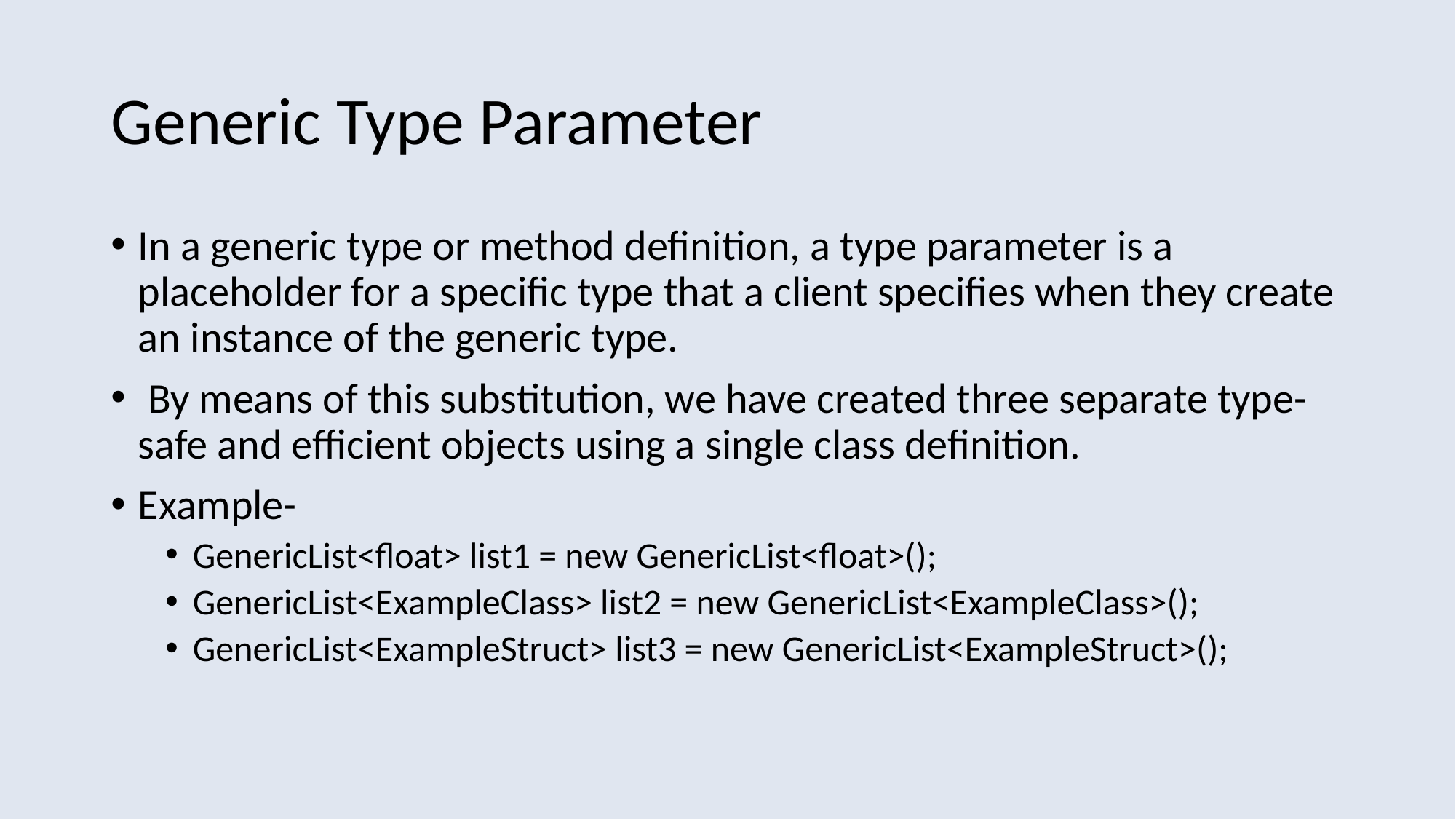

# Generic Type Parameter
In a generic type or method definition, a type parameter is a placeholder for a specific type that a client specifies when they create an instance of the generic type.
 By means of this substitution, we have created three separate type-safe and efficient objects using a single class definition.
Example-
GenericList<float> list1 = new GenericList<float>();
GenericList<ExampleClass> list2 = new GenericList<ExampleClass>();
GenericList<ExampleStruct> list3 = new GenericList<ExampleStruct>();